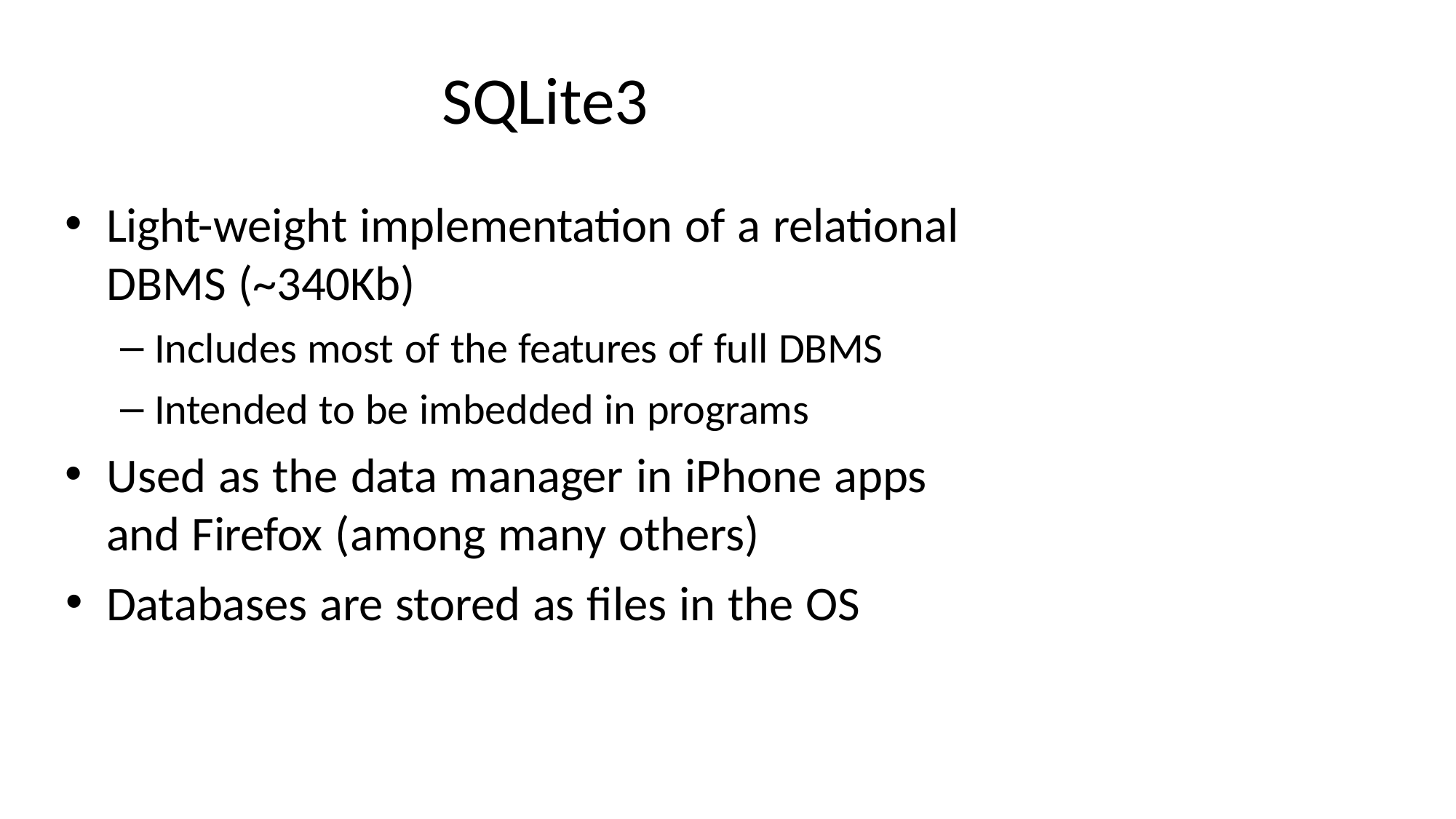

# SQLite3
Light-weight implementation of a relational DBMS (~340Kb)
Includes most of the features of full DBMS
Intended to be imbedded in programs
Used as the data manager in iPhone apps and Firefox (among many others)
Databases are stored as files in the OS